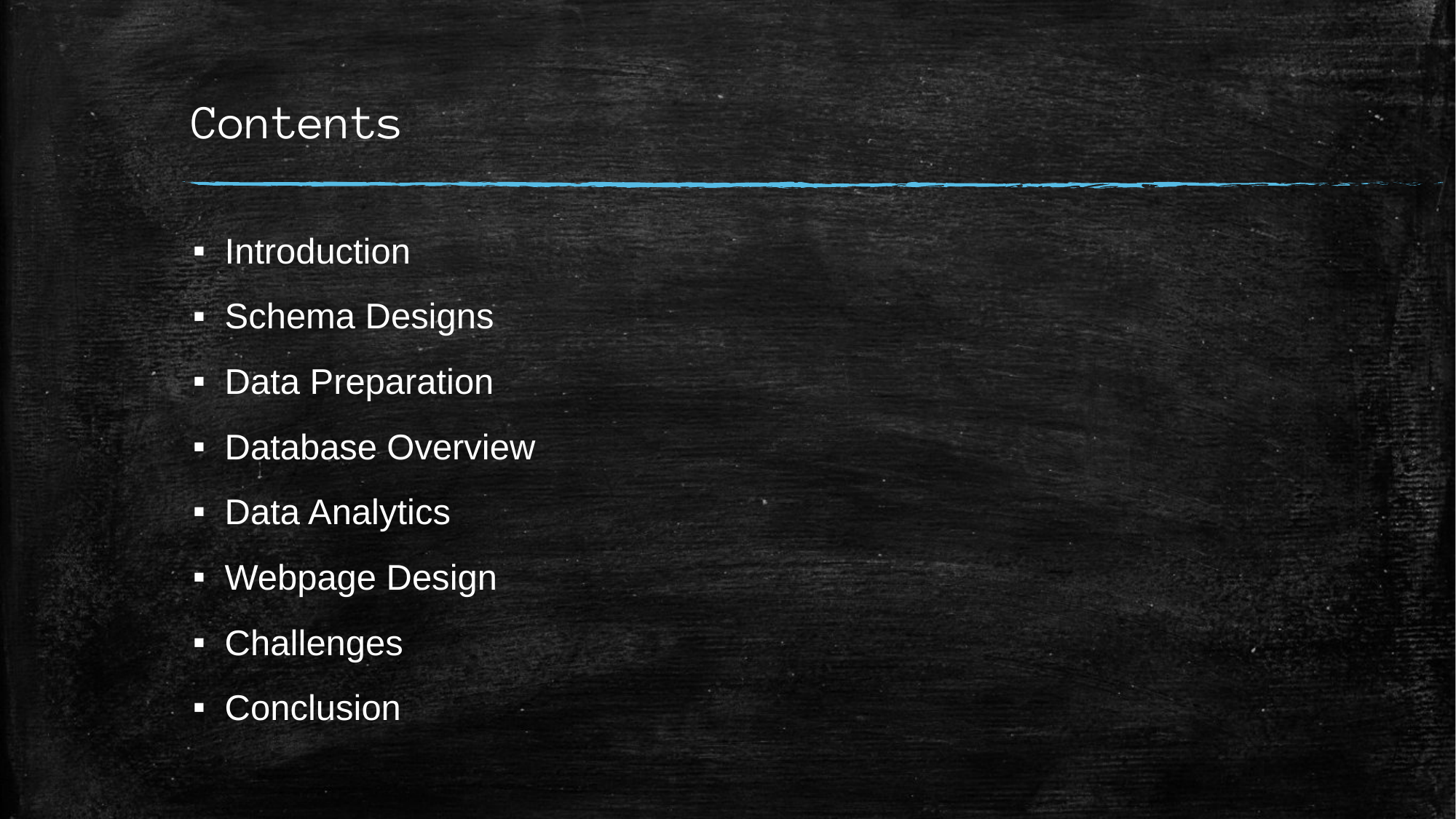

# Contents
Introduction
Schema Designs
Data Preparation
Database Overview
Data Analytics
Webpage Design
Challenges
Conclusion